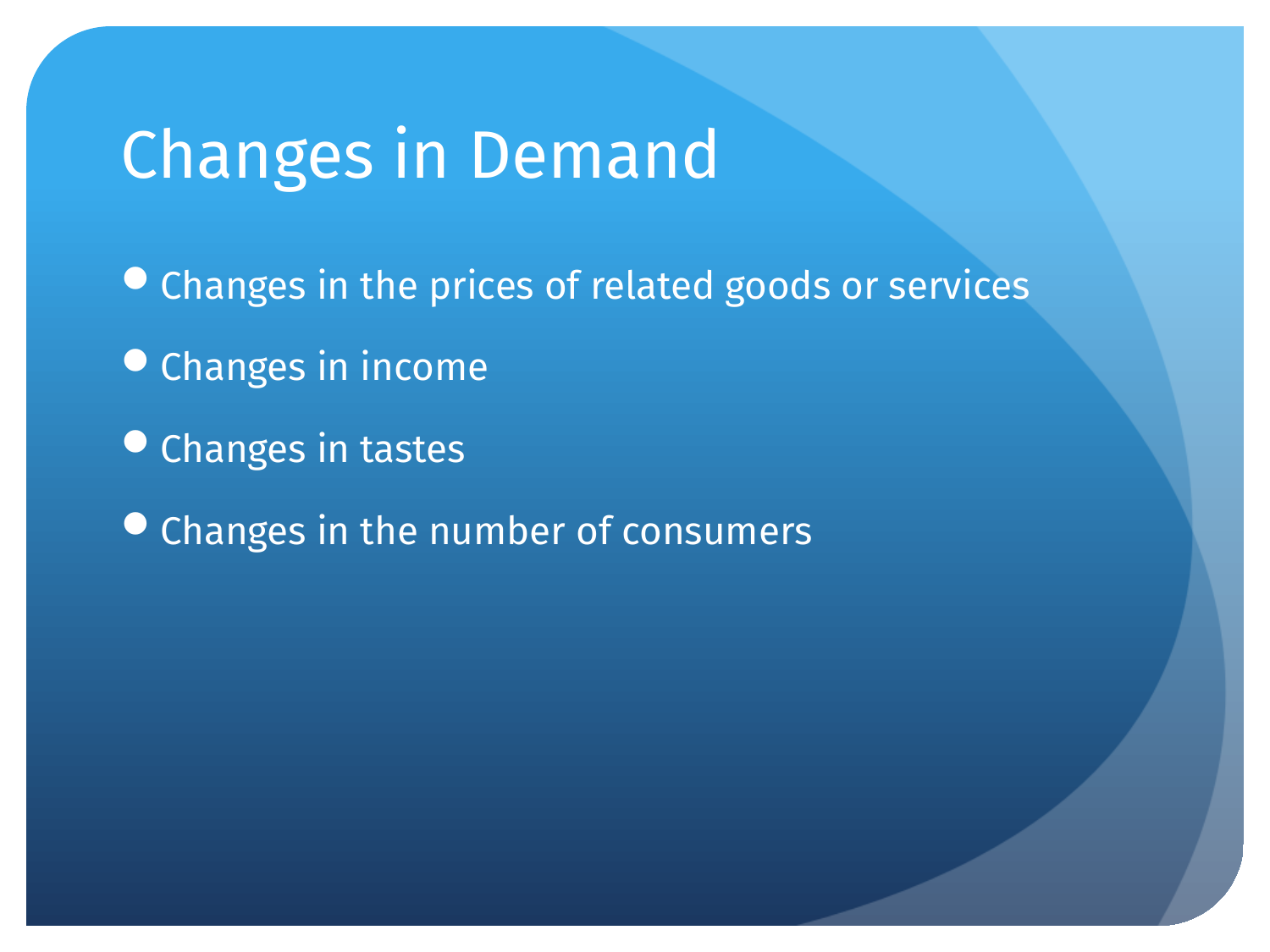

# Changes in Demand
Changes in the prices of related goods or services
Changes in income
Changes in tastes
Changes in the number of consumers